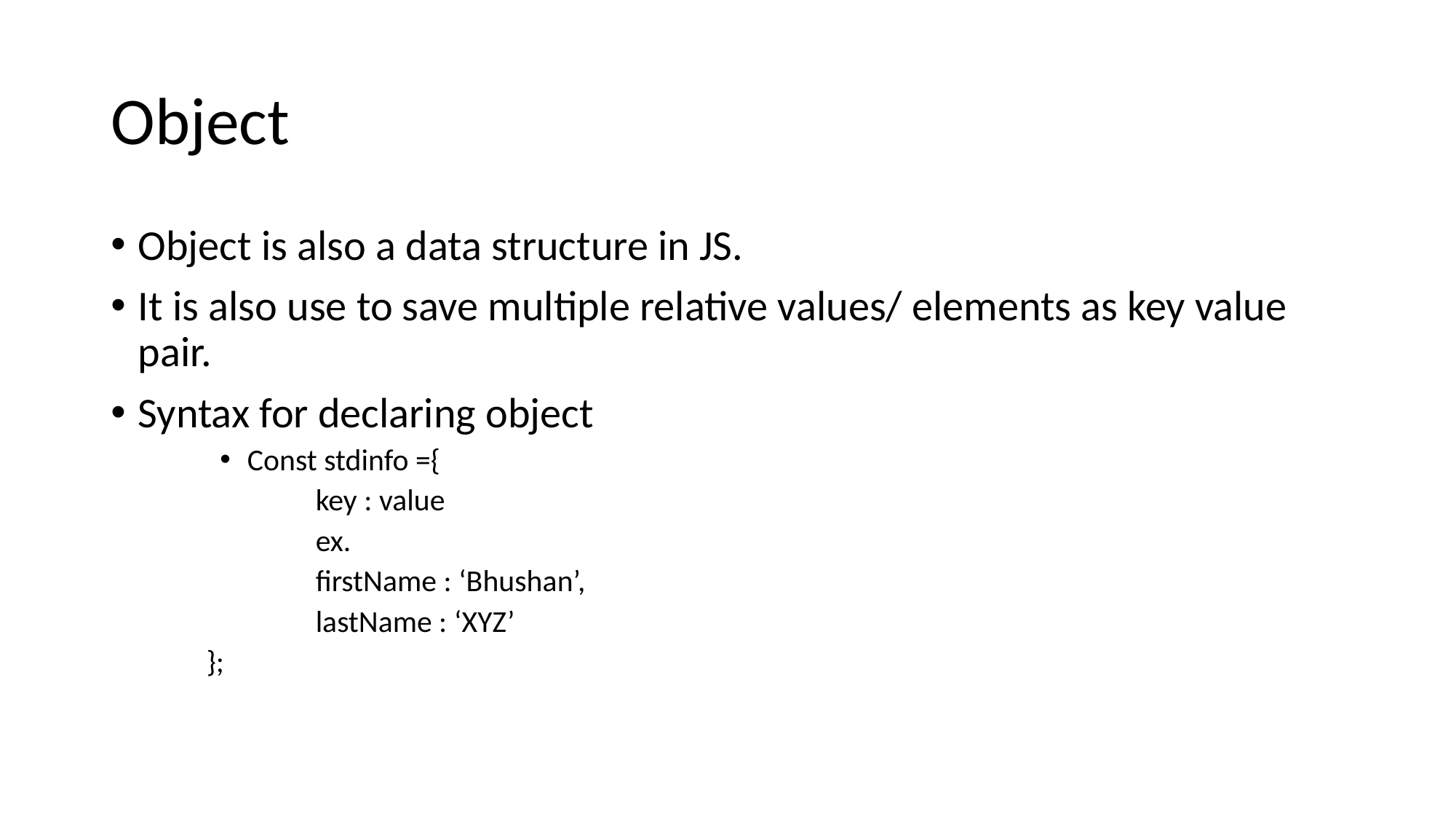

# Object
Object is also a data structure in JS.
It is also use to save multiple relative values/ elements as key value pair.
Syntax for declaring object
Const stdinfo ={
	key : value
	ex.
	firstName : ‘Bhushan’,
	lastName : ‘XYZ’
};